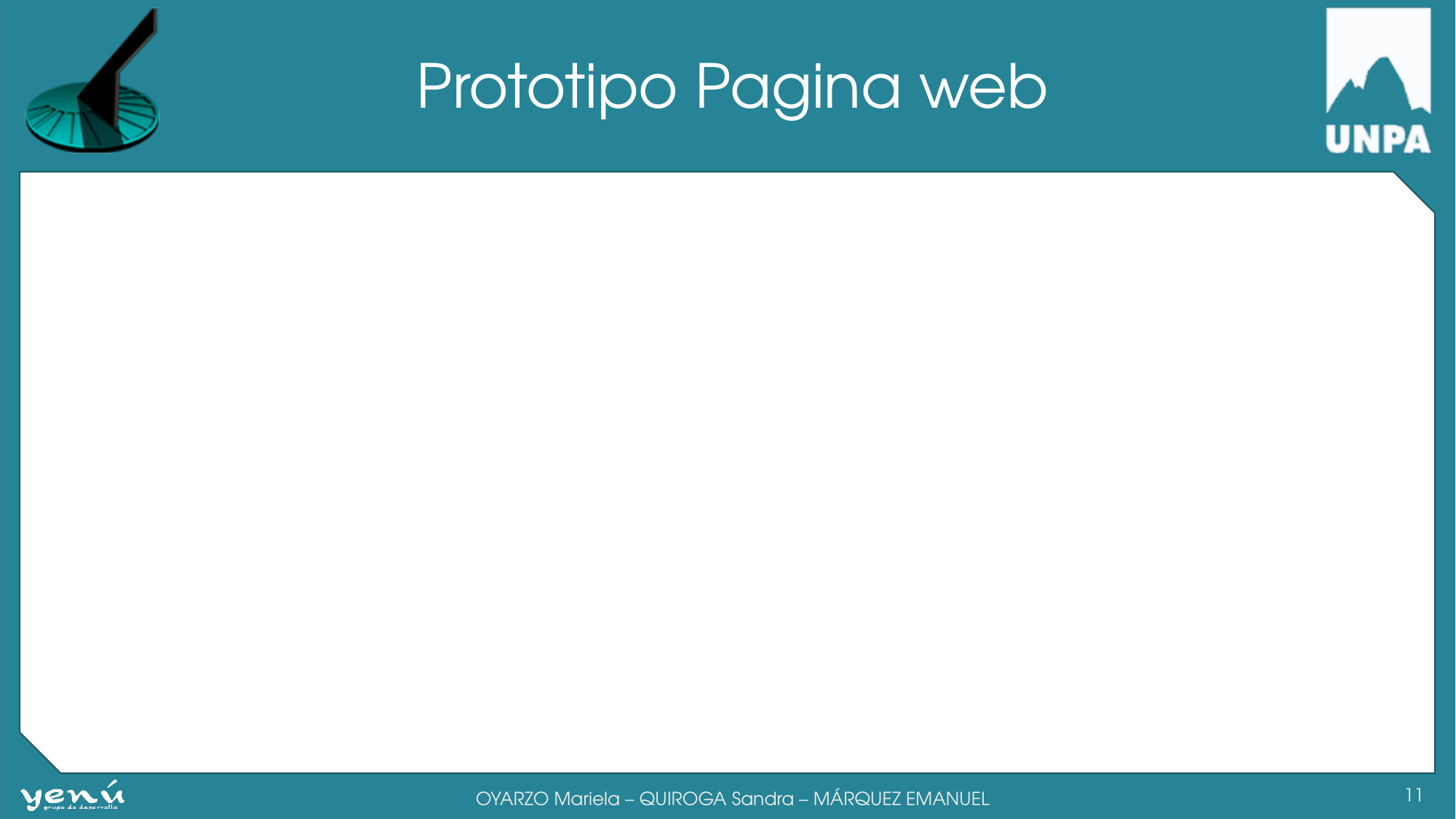

# Prototipo Pagina web
11
OYARZO Mariela – QUIROGA Sandra – MÁRQUEZ EMANUEL